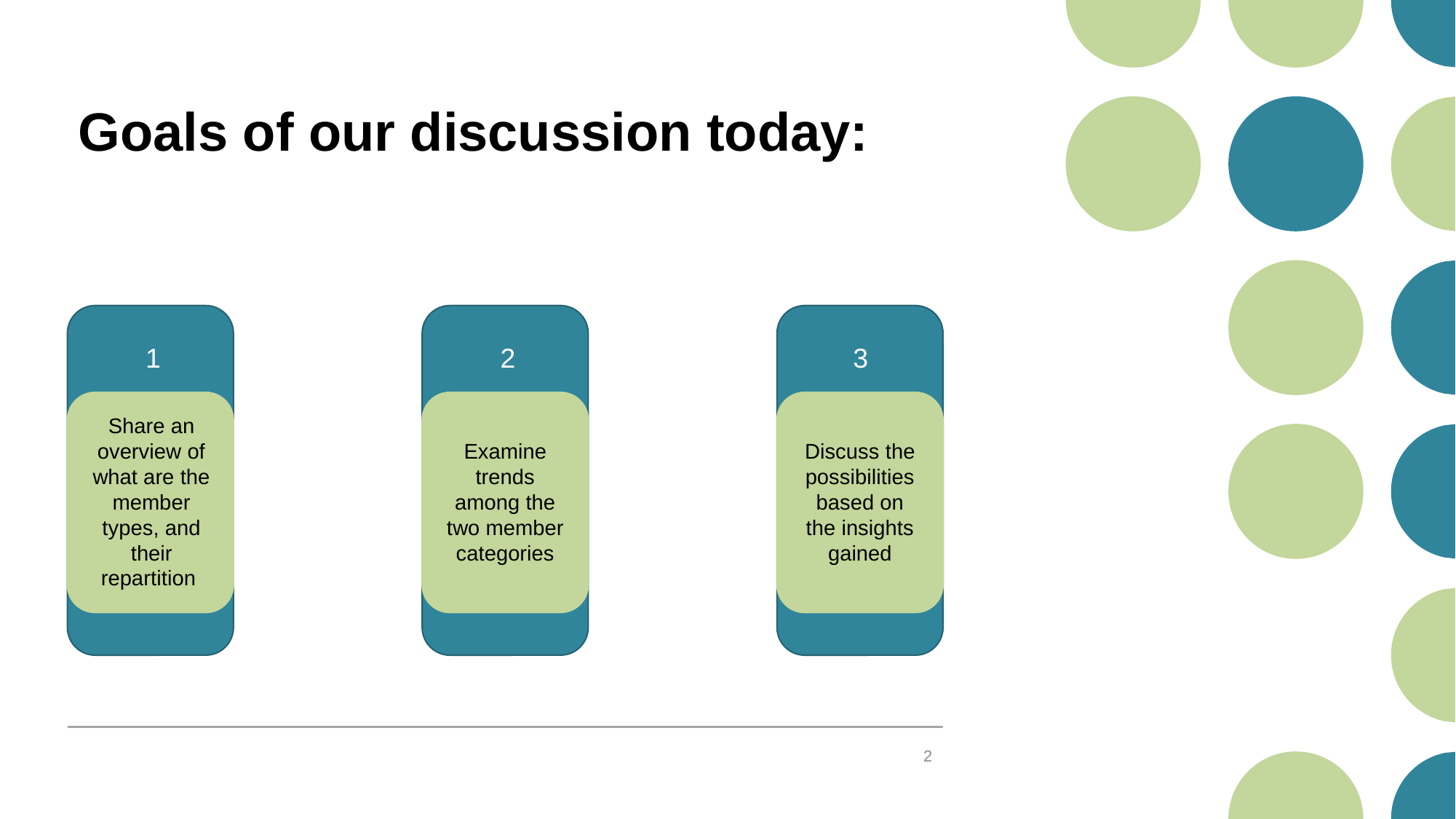

# Goals of our discussion today:

1

Share an overview of what are the member types, and their repartition

2

Examine trends among the two member categories

3

Discuss the possibilities based on the insights gained
2